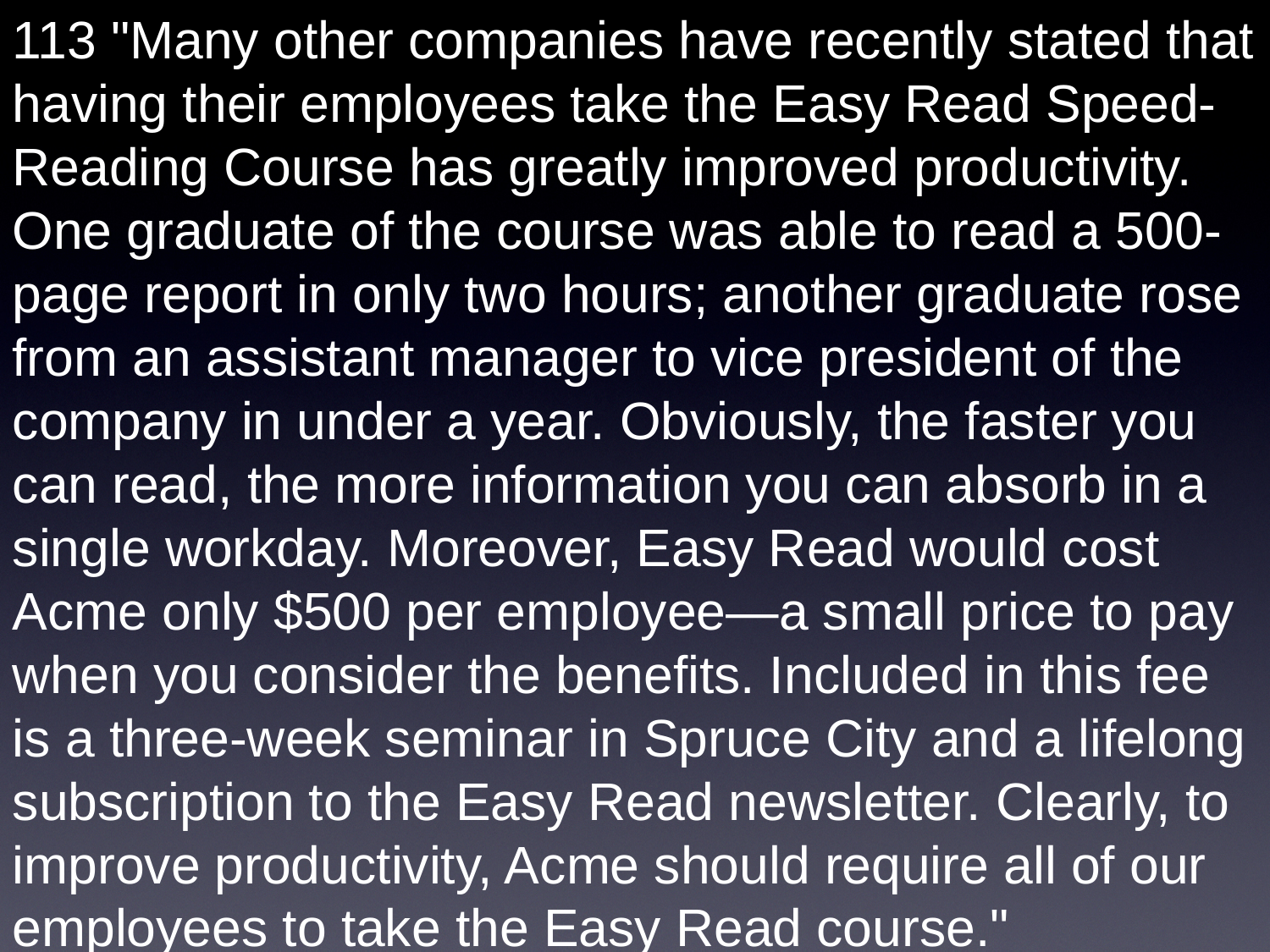

113 "Many other companies have recently stated that having their employees take the Easy Read Speed-Reading Course has greatly improved productivity. One graduate of the course was able to read a 500-page report in only two hours; another graduate rose from an assistant manager to vice president of the company in under a year. Obviously, the faster you can read, the more information you can absorb in a single workday. Moreover, Easy Read would cost Acme only $500 per employee—a small price to pay when you consider the benefits. Included in this fee is a three-week seminar in Spruce City and a lifelong subscription to the Easy Read newsletter. Clearly, to improve productivity, Acme should require all of our employees to take the Easy Read course."